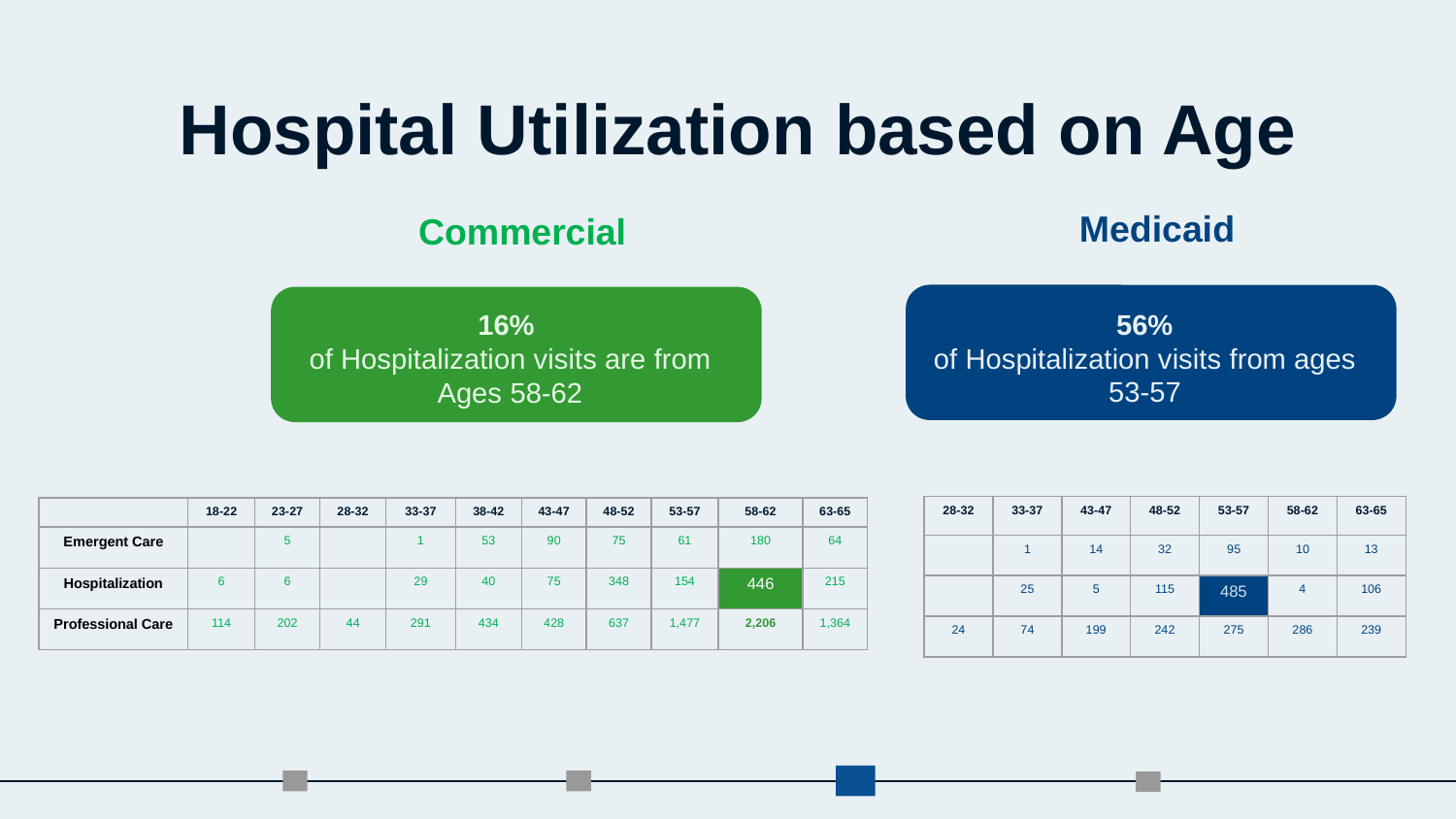

# Hospital Utilization based on Age
Medicaid
Commercial

56%
of Hospitalization visits from ages 53-57
16%
of Hospitalization visits are from Ages 58-62
| 28-32 | 33-37 | 43-47 | 48-52 | 53-57 | 58-62 | 63-65 |
| --- | --- | --- | --- | --- | --- | --- |
|  | 1 | 14 | 32 | 95 | 10 | 13 |
|  | 25 | 5 | 115 | 485 | 4 | 106 |
| 24 | 74 | 199 | 242 | 275 | 286 | 239 |
|  | 18-22 | 23-27 | 28-32 | 33-37 | 38-42 | 43-47 | 48-52 | 53-57 | 58-62 | 63-65 |
| --- | --- | --- | --- | --- | --- | --- | --- | --- | --- | --- |
| Emergent Care |  | 5 |  | 1 | 53 | 90 | 75 | 61 | 180 | 64 |
| Hospitalization | 6 | 6 |  | 29 | 40 | 75 | 348 | 154 | 446 | 215 |
| Professional Care | 114 | 202 | 44 | 291 | 434 | 428 | 637 | 1,477 | 2,206 | 1,364 |